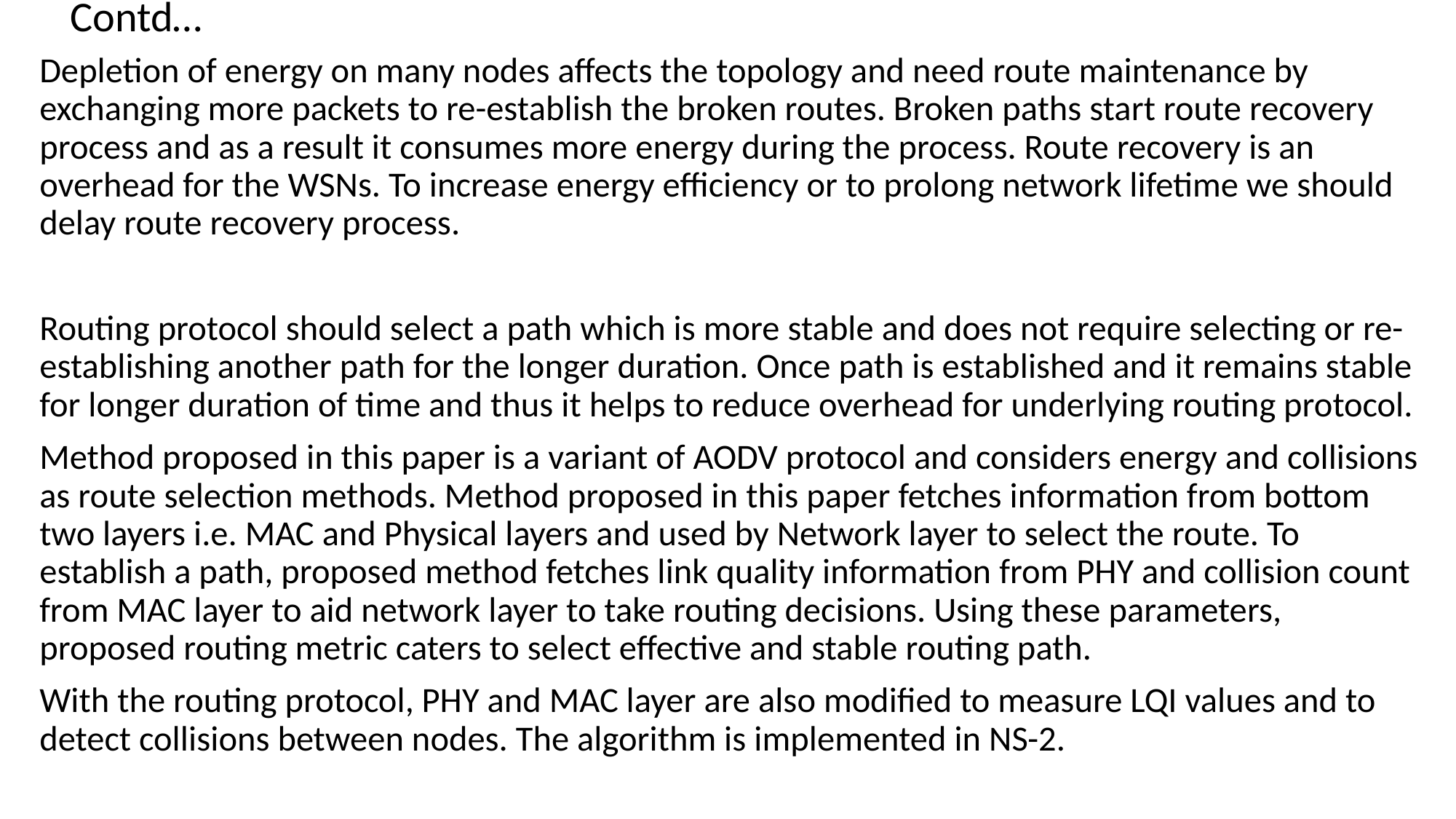

# Contd…
Depletion of energy on many nodes affects the topology and need route maintenance by exchanging more packets to re-establish the broken routes. Broken paths start route recovery process and as a result it consumes more energy during the process. Route recovery is an overhead for the WSNs. To increase energy efficiency or to prolong network lifetime we should delay route recovery process.

Routing protocol should select a path which is more stable and does not require selecting or re-establishing another path for the longer duration. Once path is established and it remains stable for longer duration of time and thus it helps to reduce overhead for underlying routing protocol.
Method proposed in this paper is a variant of AODV protocol and considers energy and collisions as route selection methods. Method proposed in this paper fetches information from bottom two layers i.e. MAC and Physical layers and used by Network layer to select the route. To establish a path, proposed method fetches link quality information from PHY and collision count from MAC layer to aid network layer to take routing decisions. Using these parameters, proposed routing metric caters to select effective and stable routing path.
With the routing protocol, PHY and MAC layer are also modified to measure LQI values and to detect collisions between nodes. The algorithm is implemented in NS-2.